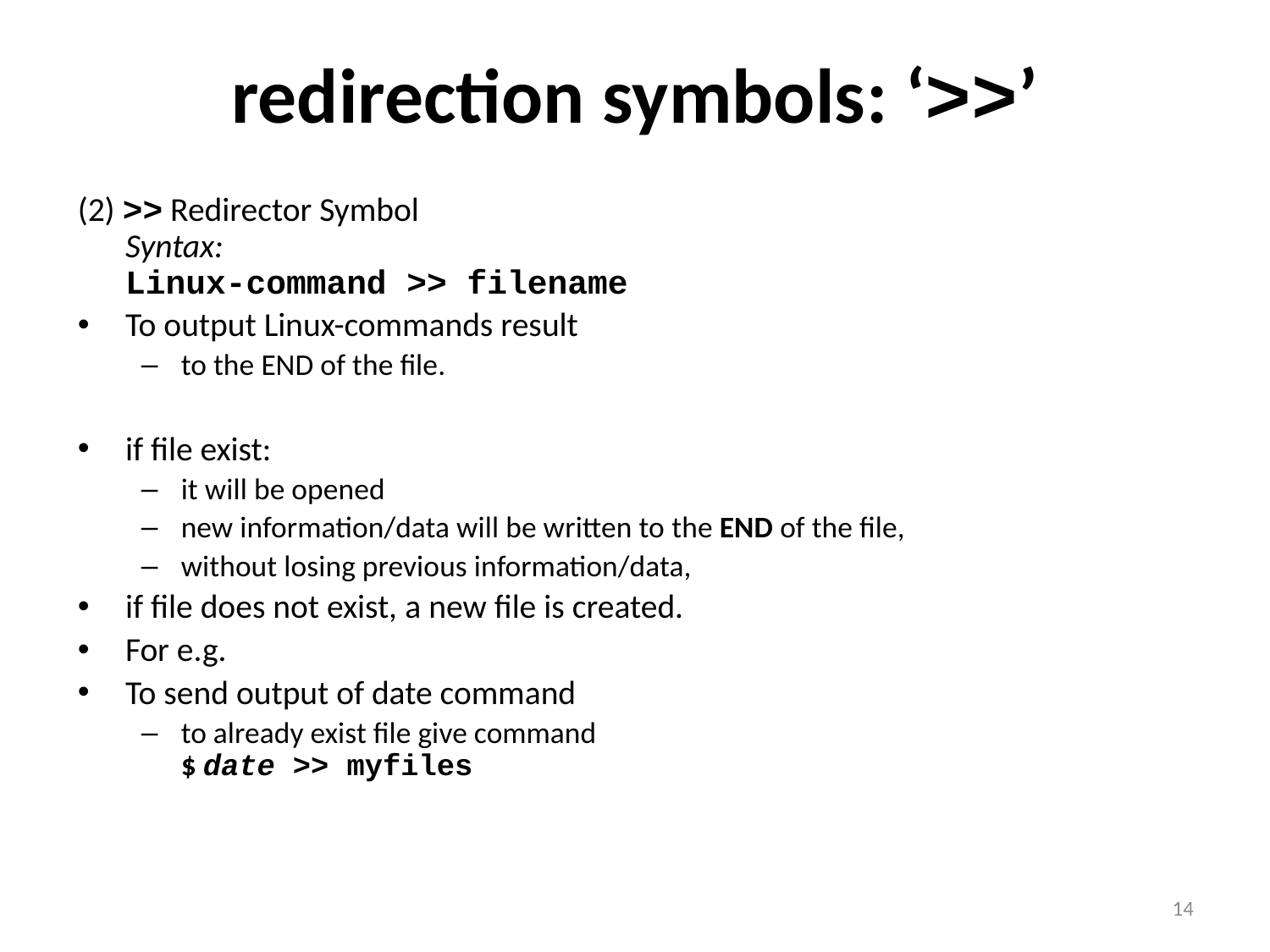

# redirection symbols: ‘>>’
(2) >> Redirector Symbol
Syntax:
Linux-command >> filename
To output Linux-commands result
to the END of the file.

if file exist:
it will be opened
new information/data will be written to the END of the file,
without losing previous information/data,
if file does not exist, a new file is created.
For e.g.
To send output of date command
to already exist file give command
$ date >> myfiles
14